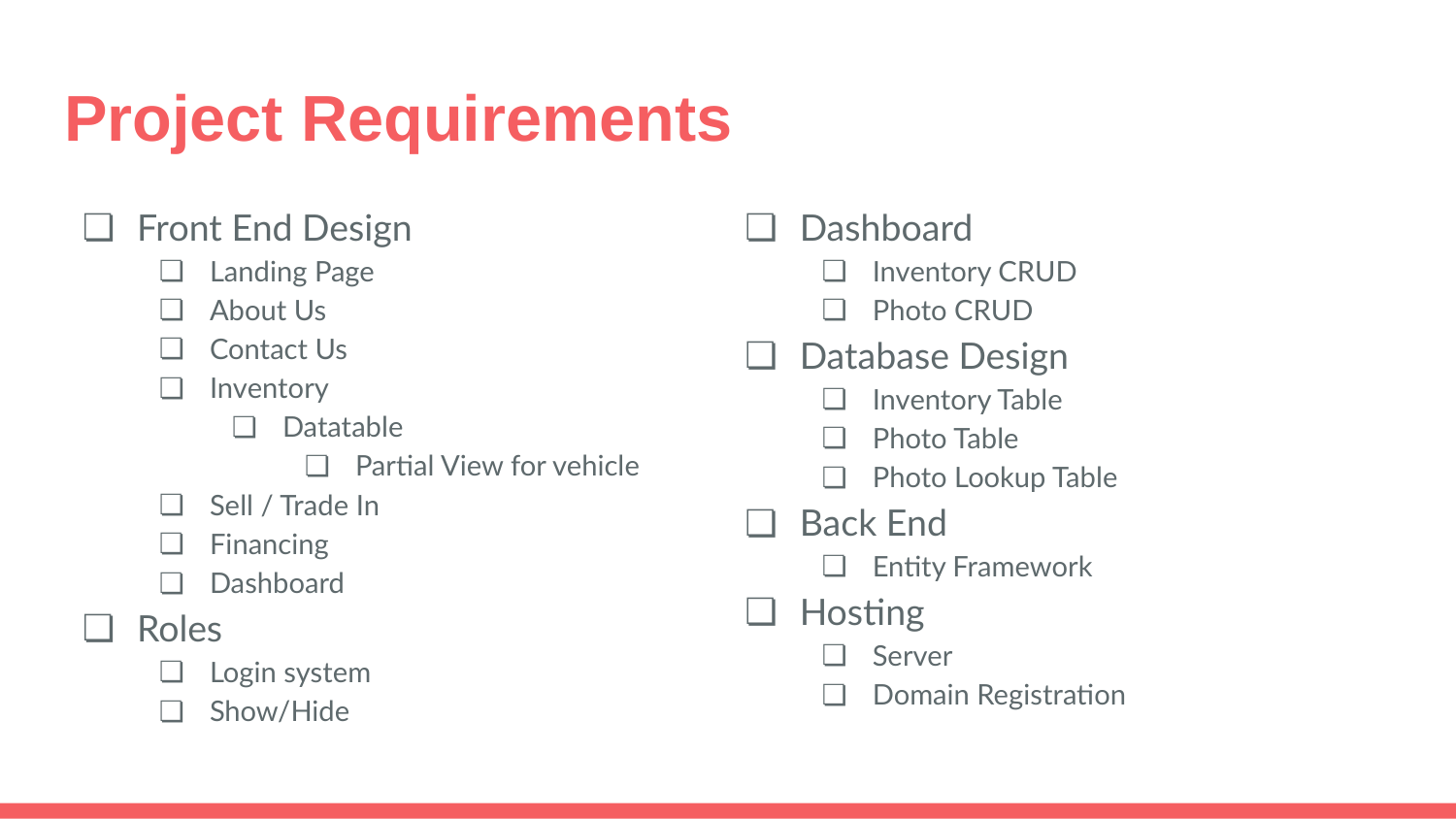

# Project Requirements
Front End Design
Landing Page
About Us
Contact Us
Inventory
Datatable
Partial View for vehicle
Sell / Trade In
Financing
Dashboard
Roles
Login system
Show/Hide
Dashboard
Inventory CRUD
Photo CRUD
Database Design
Inventory Table
Photo Table
Photo Lookup Table
Back End
Entity Framework
Hosting
Server
Domain Registration